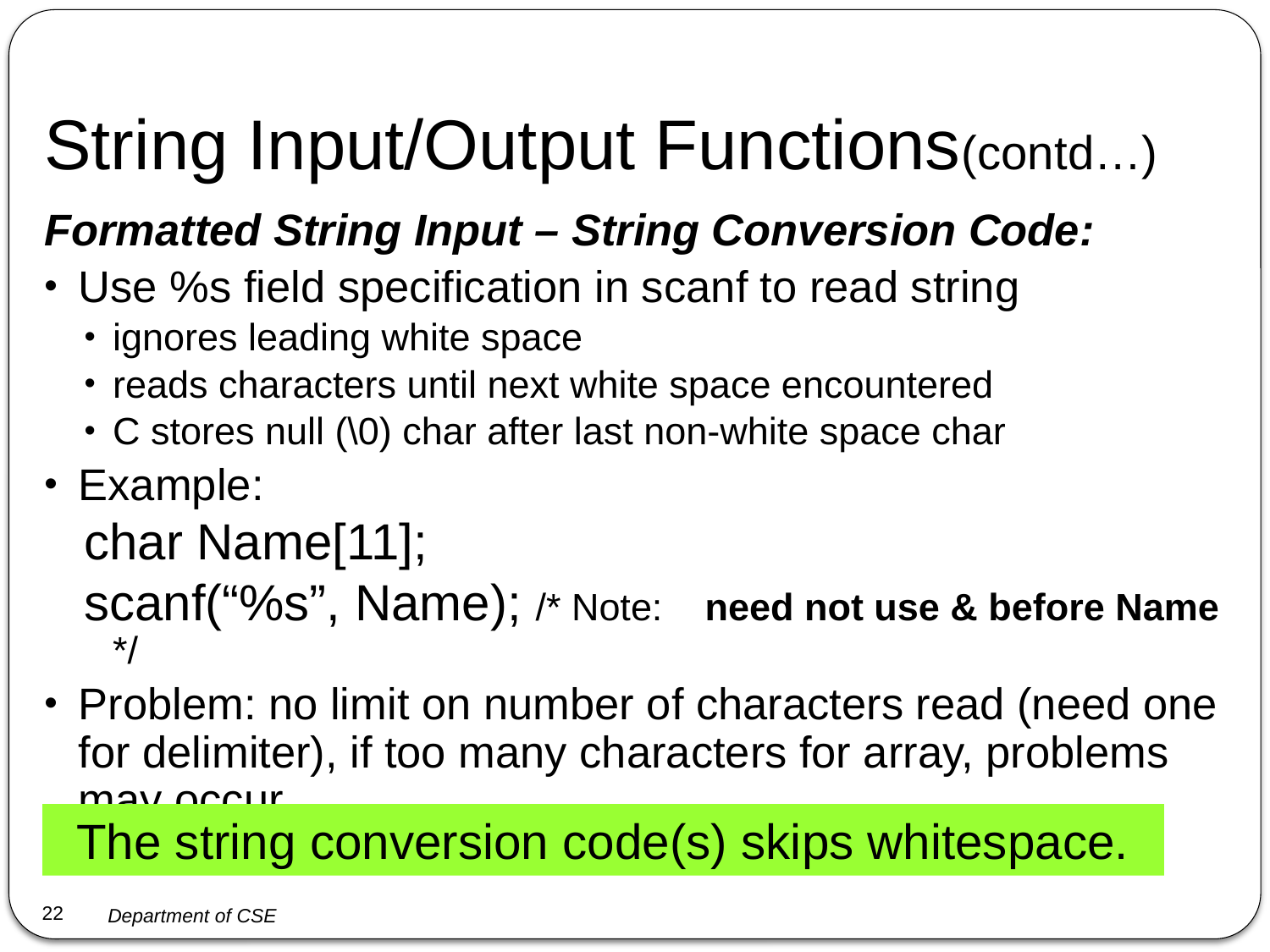

# String Input/Output Functions(contd…)
Formatted String Input – String Conversion Code:
Use %s field specification in scanf to read string
ignores leading white space
reads characters until next white space encountered
C stores null (\0) char after last non-white space char
Example:
char Name[11];
scanf(“%s”, Name); /* Note:    need not use & before Name */
Problem: no limit on number of characters read (need one for delimiter), if too many characters for array, problems may occur

The string conversion code(s) skips whitespace.
22
Department of CSE